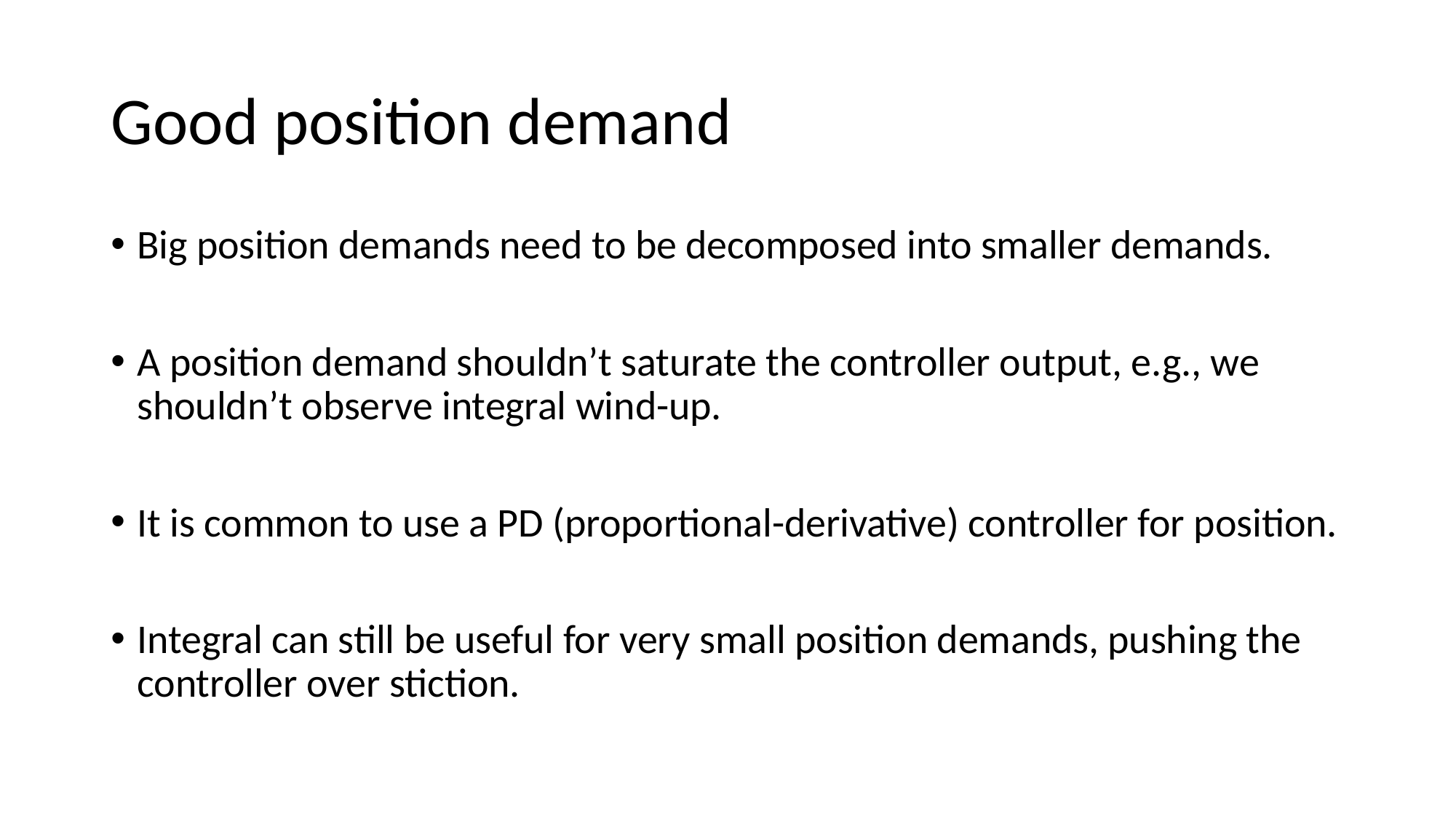

# Good position demand
Big position demands need to be decomposed into smaller demands.

A position demand shouldn’t saturate the controller output, e.g., we shouldn’t observe integral wind-up.

It is common to use a PD (proportional-derivative) controller for position.

Integral can still be useful for very small position demands, pushing the controller over stiction.